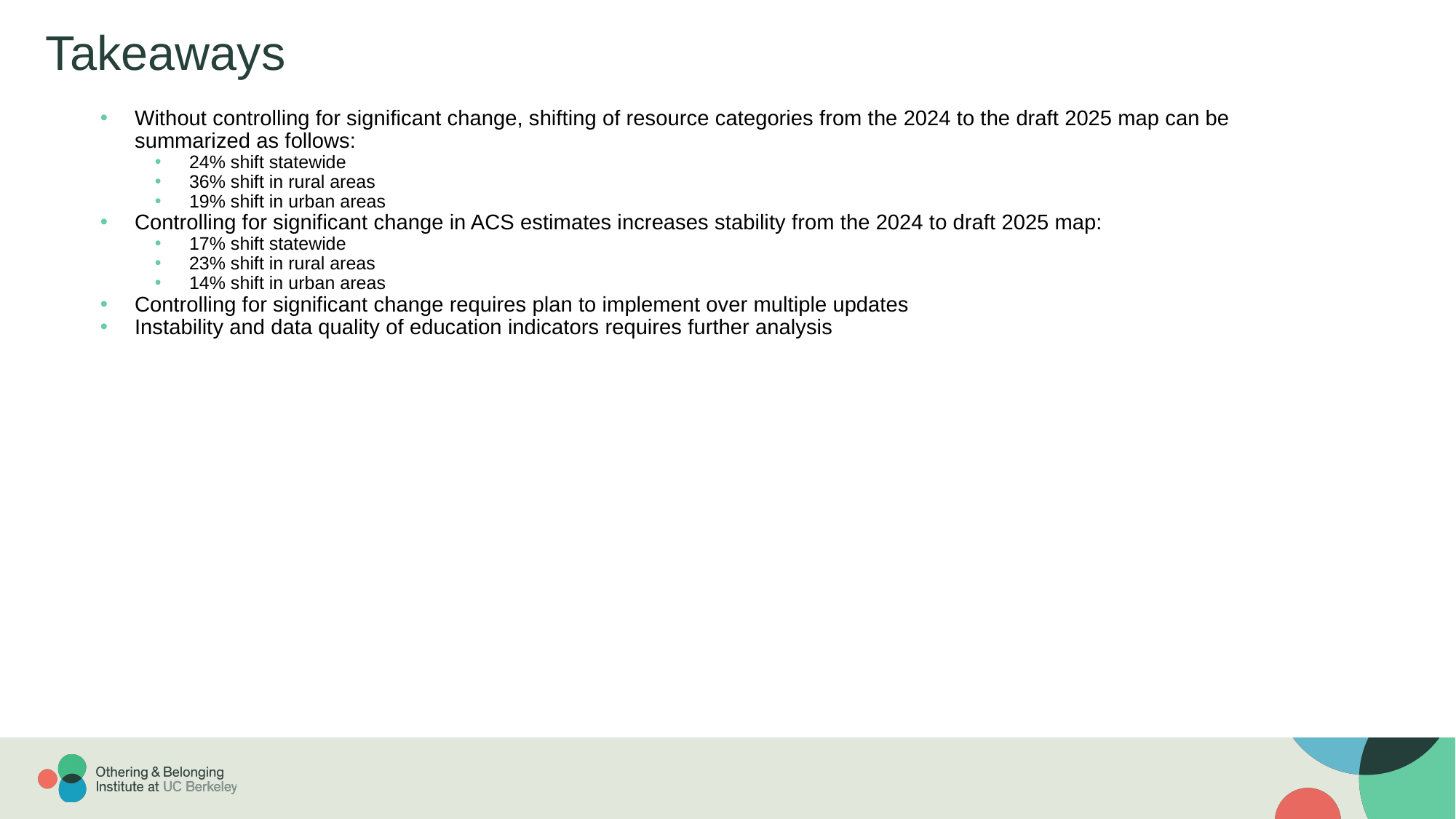

Takeaways

Without controlling for significant change, shifting of resource categories from the 2024 to the draft 2025 map can be summarized as follows:
24% shift statewide
36% shift in rural areas
19% shift in urban areas
Controlling for significant change in ACS estimates increases stability from the 2024 to draft 2025 map:
17% shift statewide
23% shift in rural areas
14% shift in urban areas
Controlling for significant change requires plan to implement over multiple updates
Instability and data quality of education indicators requires further analysis